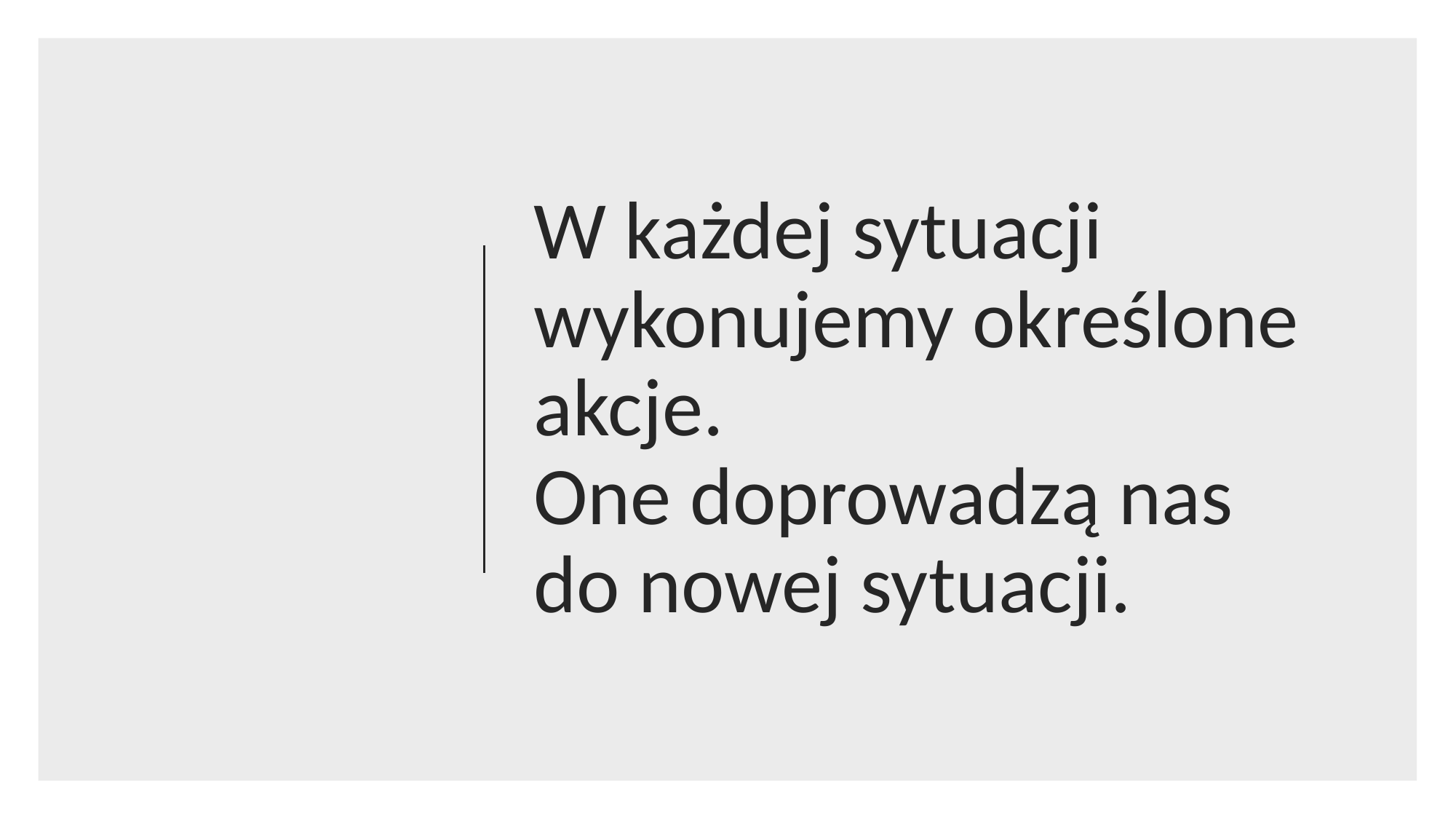

# W każdej sytuacji wykonujemy określone akcje. One doprowadzą nas do nowej sytuacji.